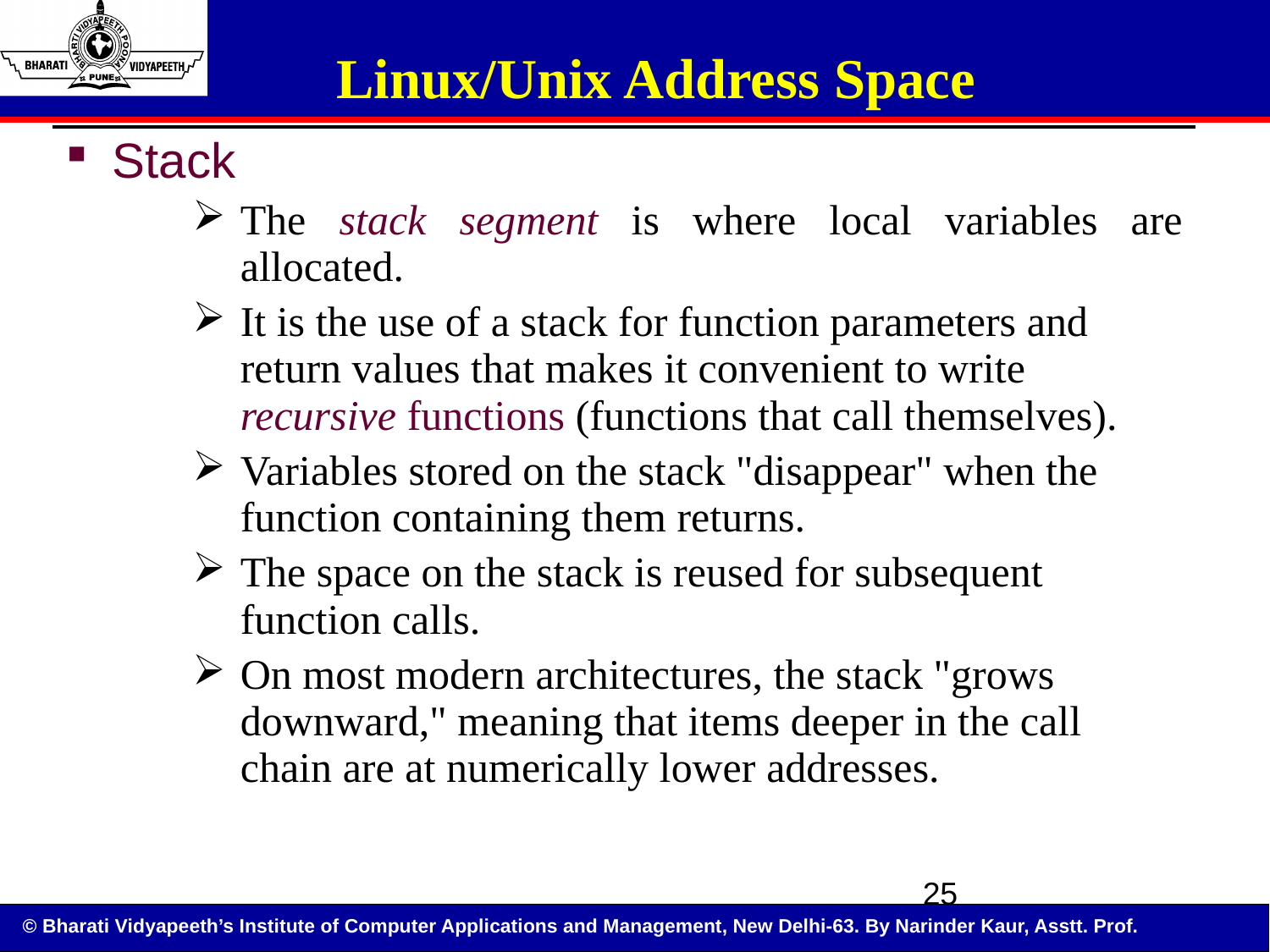

# Linux/Unix Address Space
| Stack The stack segment is where local variables are allocated. It is the use of a stack for function parameters and return values that makes it convenient to write recursive functions (functions that call themselves). Variables stored on the stack "disappear" when the function containing them returns. The space on the stack is reused for subsequent function calls. On most modern architectures, the stack "grows downward," meaning that items deeper in the call chain are at numerically lower addresses. |
| --- |
25